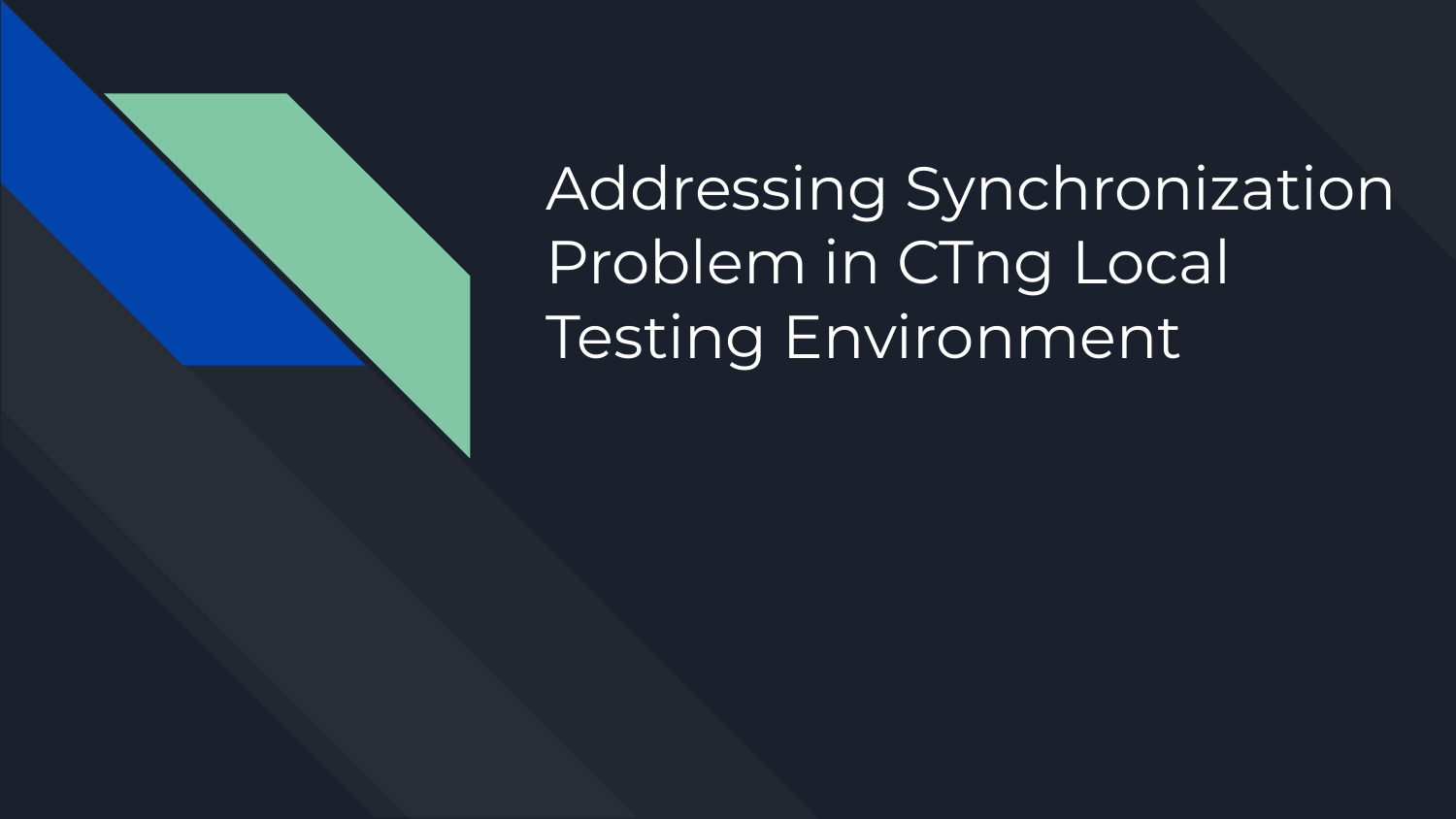

# Addressing Synchronization Problem in CTng Local Testing Environment